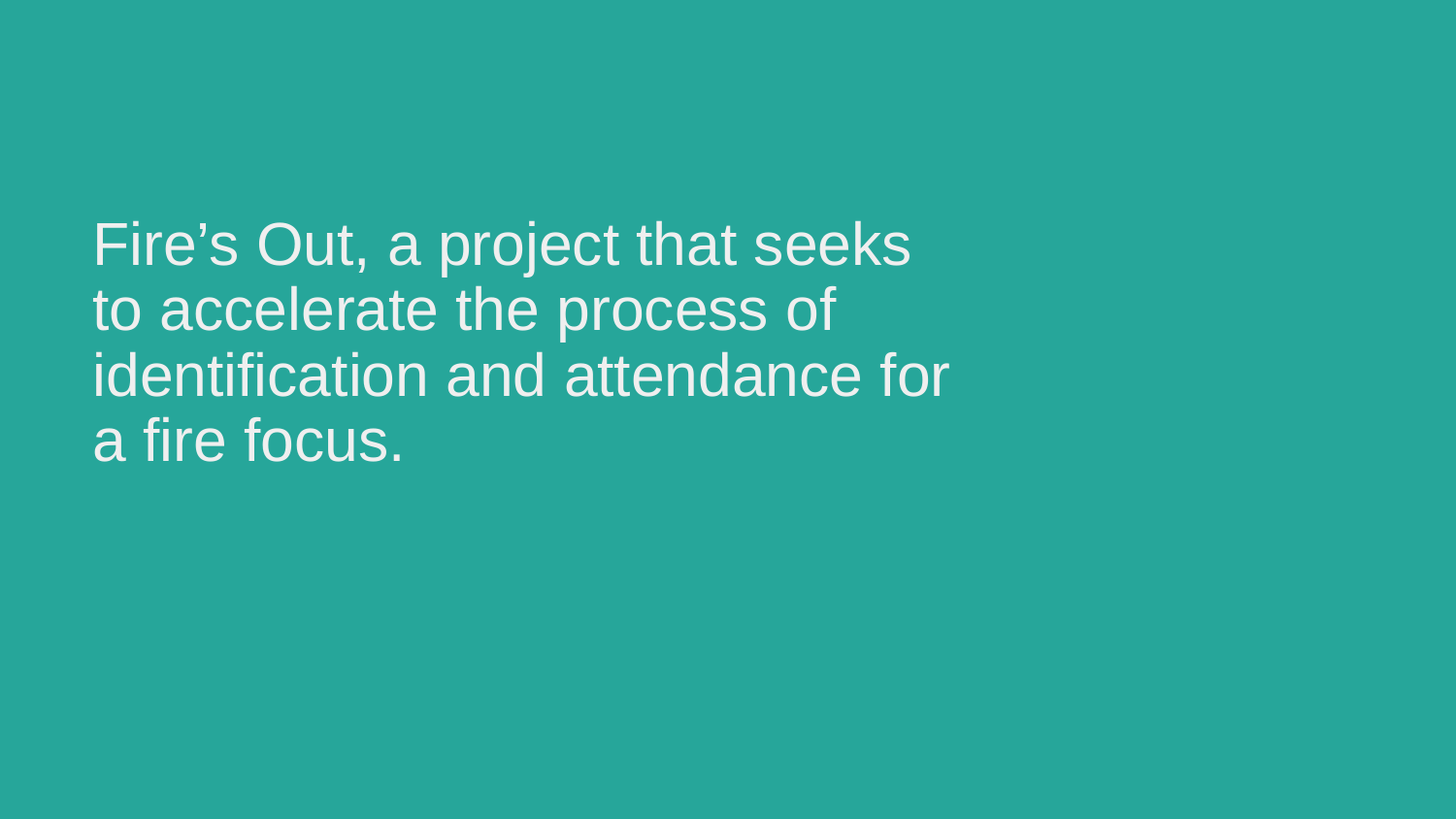

# Fire’s Out, a project that seeks to accelerate the process of identification and attendance for a fire focus.